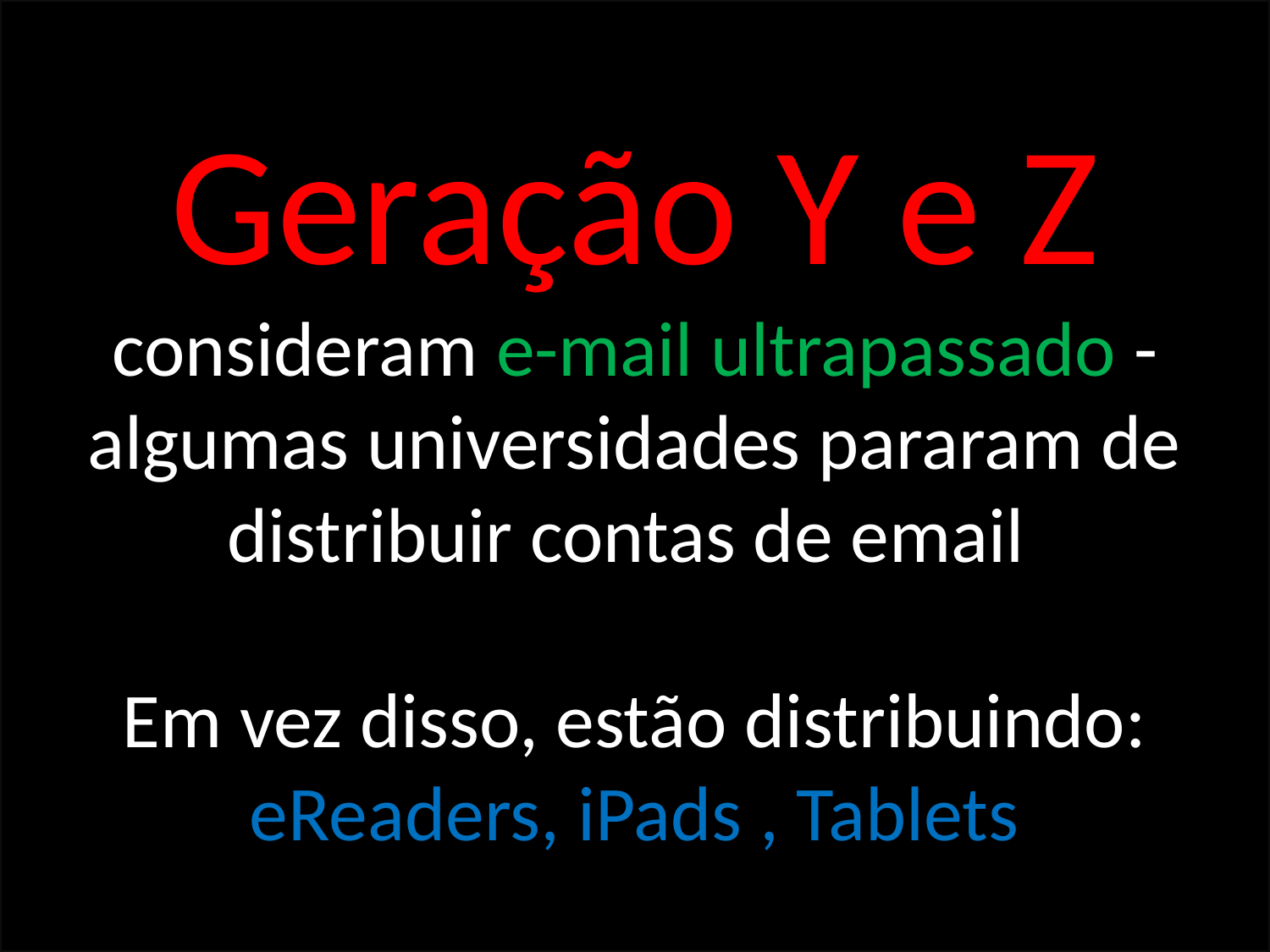

Geração Y e Z consideram e-mail ultrapassado - algumas universidades pararam de distribuir contas de email

Em vez disso, estão distribuindo: eReaders, iPads , Tablets
#